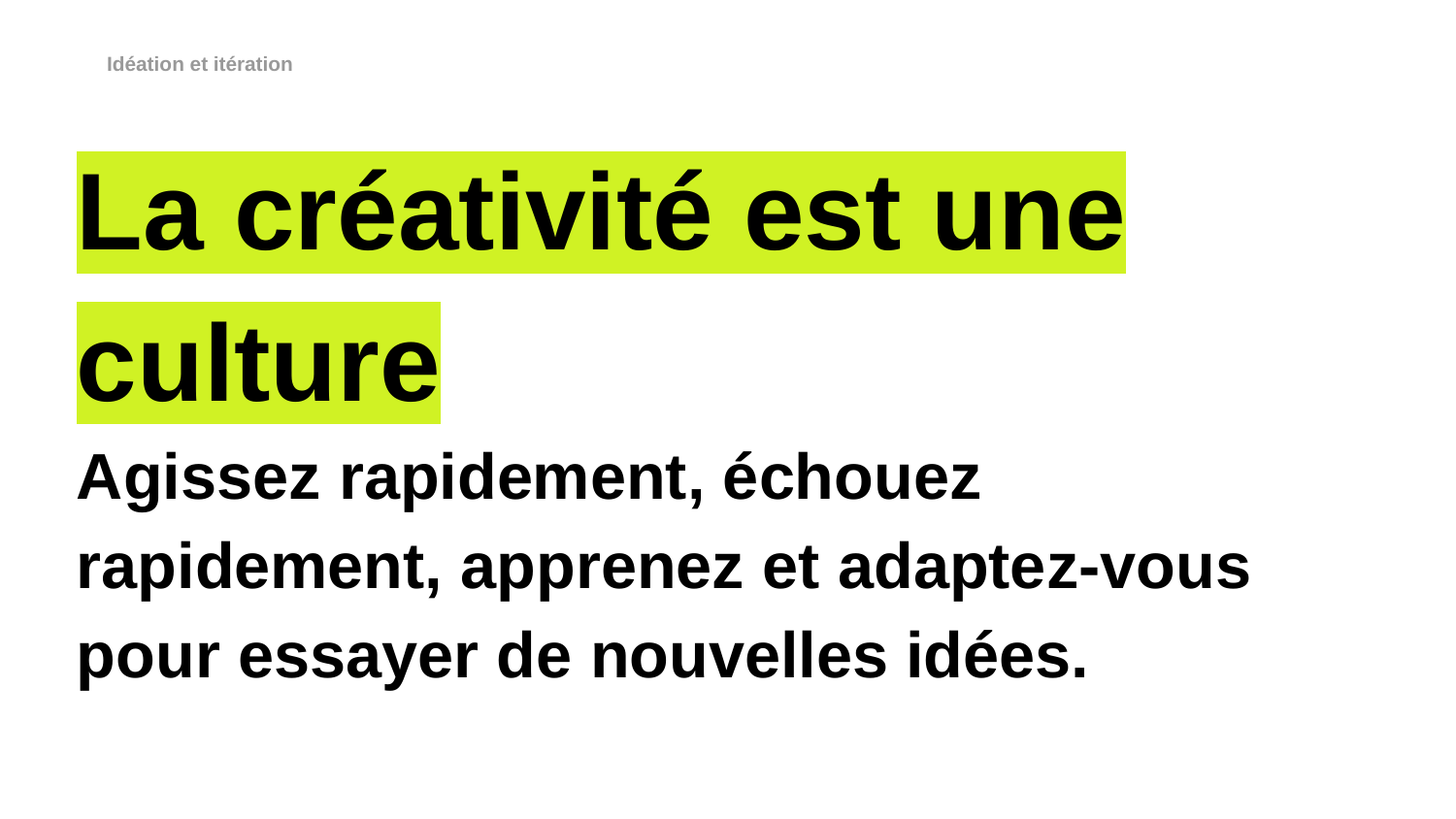

Idéation et itération
La créativité est une culture
Agissez rapidement, échouez rapidement, apprenez et adaptez-vous pour essayer de nouvelles idées.